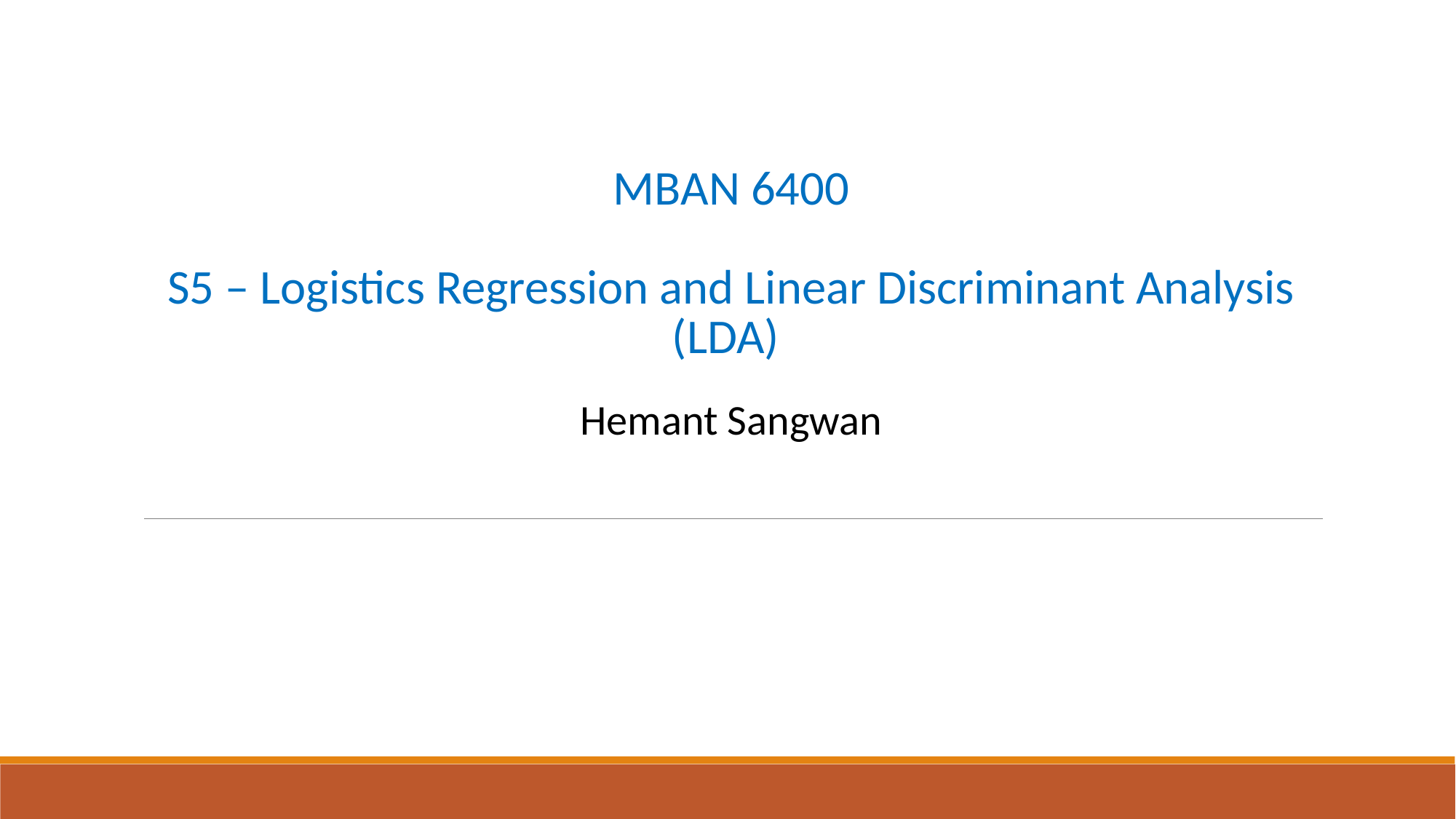

# MBAN 6400 S5 – Logistics Regression and Linear Discriminant Analysis (LDA) Hemant Sangwan